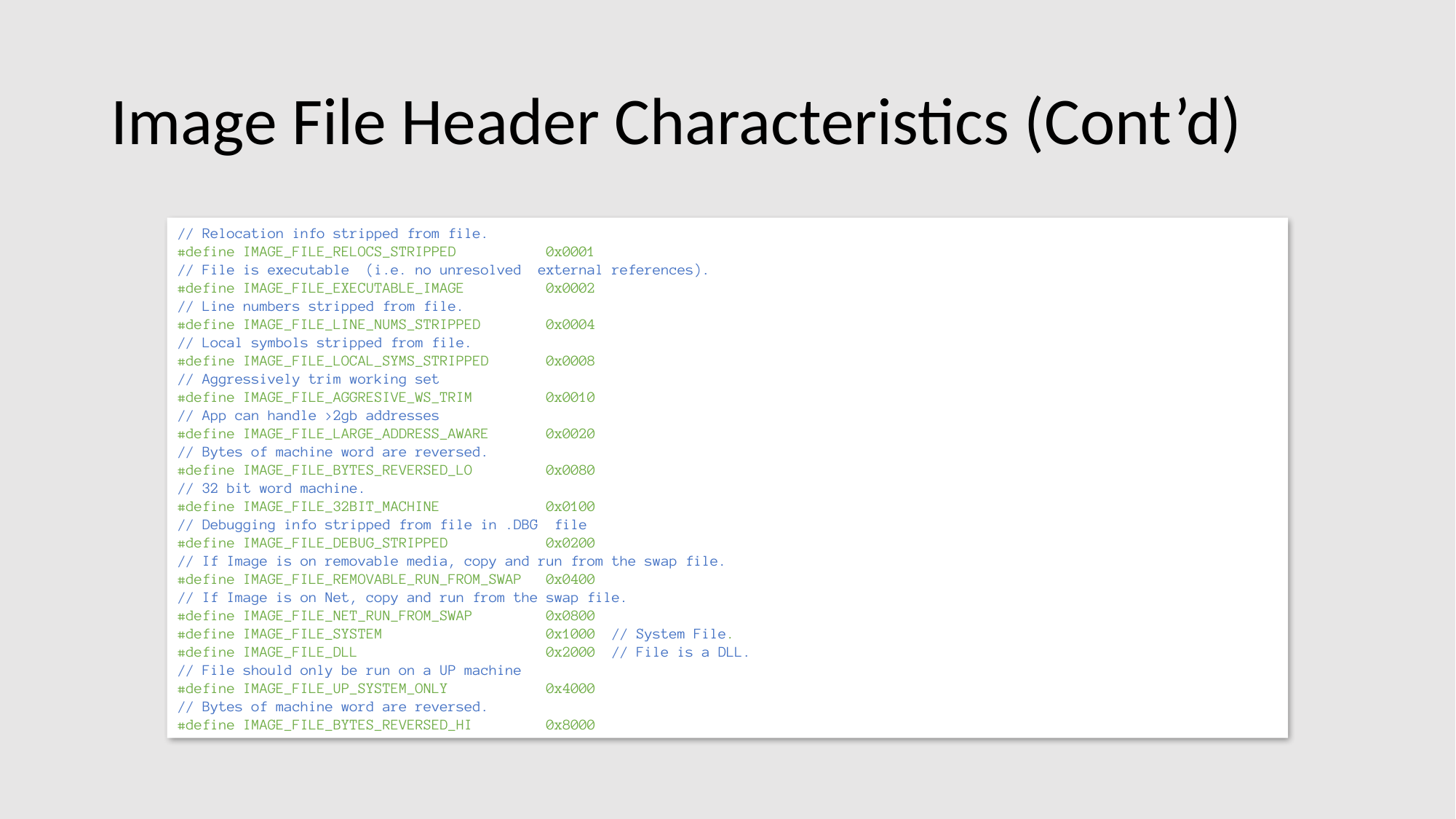

# Image File Header Characteristics (Cont’d)
// Relocation info stripped from file.
#define IMAGE_FILE_RELOCS_STRIPPED           0x0001
// File is executable  (i.e. no unresolved  external references).
#define IMAGE_FILE_EXECUTABLE_IMAGE          0x0002
// Line numbers stripped from file.
#define IMAGE_FILE_LINE_NUMS_STRIPPED        0x0004
// Local symbols stripped from file.
#define IMAGE_FILE_LOCAL_SYMS_STRIPPED       0x0008
// Aggressively trim working set
#define IMAGE_FILE_AGGRESIVE_WS_TRIM         0x0010
// App can handle >2gb addresses
#define IMAGE_FILE_LARGE_ADDRESS_AWARE       0x0020
// Bytes of machine word are reversed.
#define IMAGE_FILE_BYTES_REVERSED_LO         0x0080
// 32 bit word machine.
#define IMAGE_FILE_32BIT_MACHINE             0x0100
// Debugging info stripped from file in .DBG  file
#define IMAGE_FILE_DEBUG_STRIPPED            0x0200
// If Image is on removable media, copy and run from the swap file.
#define IMAGE_FILE_REMOVABLE_RUN_FROM_SWAP   0x0400
// If Image is on Net, copy and run from the swap file.
#define IMAGE_FILE_NET_RUN_FROM_SWAP         0x0800
#define IMAGE_FILE_SYSTEM                    0x1000  // System File.
#define IMAGE_FILE_DLL                       0x2000  // File is a DLL.
// File should only be run on a UP machine
#define IMAGE_FILE_UP_SYSTEM_ONLY            0x4000
// Bytes of machine word are reversed.
#define IMAGE_FILE_BYTES_REVERSED_HI         0x8000